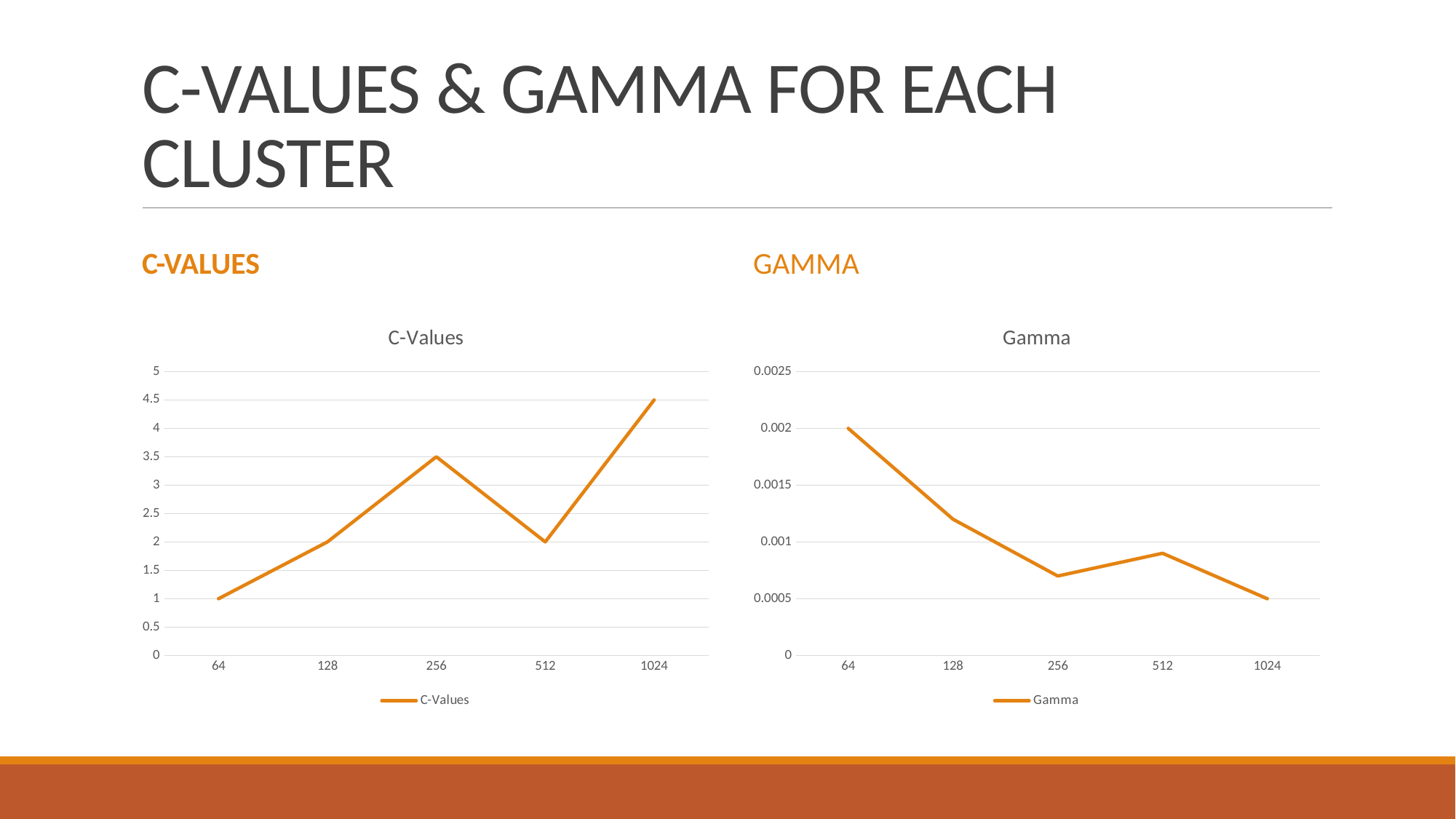

# C-VALUES & GAMMA FOR EACH CLUSTER
C-values
Gamma

### Chart:

| Category | C-Values |
|---|---|
| 64 | 1.0 |
| 128 | 2.0 |
| 256 | 3.5 |
| 512 | 2.0 |
| 1024 | 4.5 |

### Chart:

| Category | Gamma |
|---|---|
| 64 | 0.002 |
| 128 | 0.0012 |
| 256 | 0.0007 |
| 512 | 0.0009 |
| 1024 | 0.0005 |